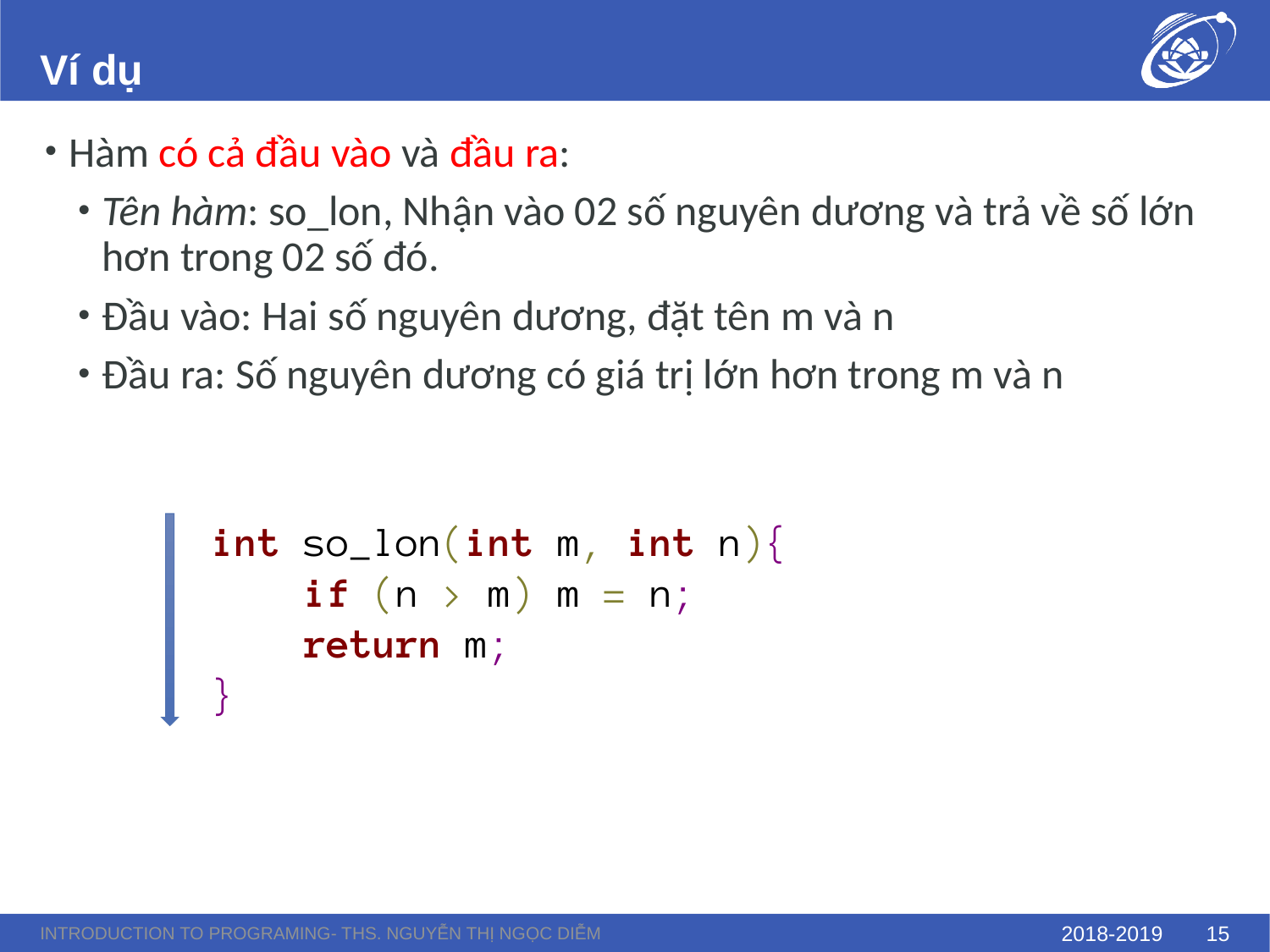

# Ví dụ
Hàm có cả đầu vào và đầu ra:
Tên hàm: so_lon, Nhận vào 02 số nguyên dương và trả về số lớn hơn trong 02 số đó.
Đầu vào: Hai số nguyên dương, đặt tên m và n
Đầu ra: Số nguyên dương có giá trị lớn hơn trong m và n

int so_lon(int m, int n){
    if (n > m) m = n;
    return m;
}

Introduction to Programing- ThS. Nguyễn Thị Ngọc Diễm
2018-2019
15